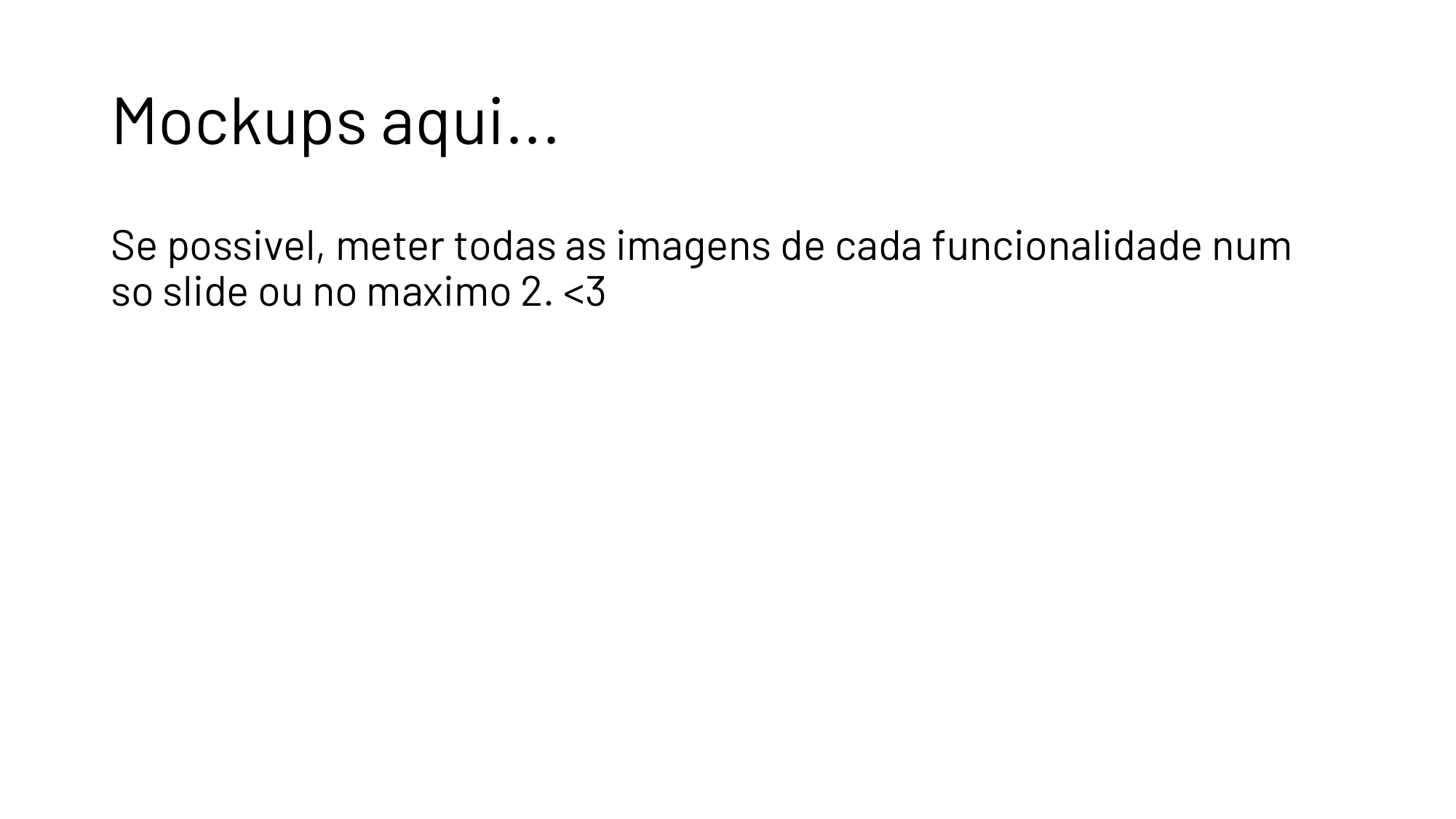

# Mockups aqui...
Se possivel, meter todas as imagens de cada funcionalidade num so slide ou no maximo 2. <3